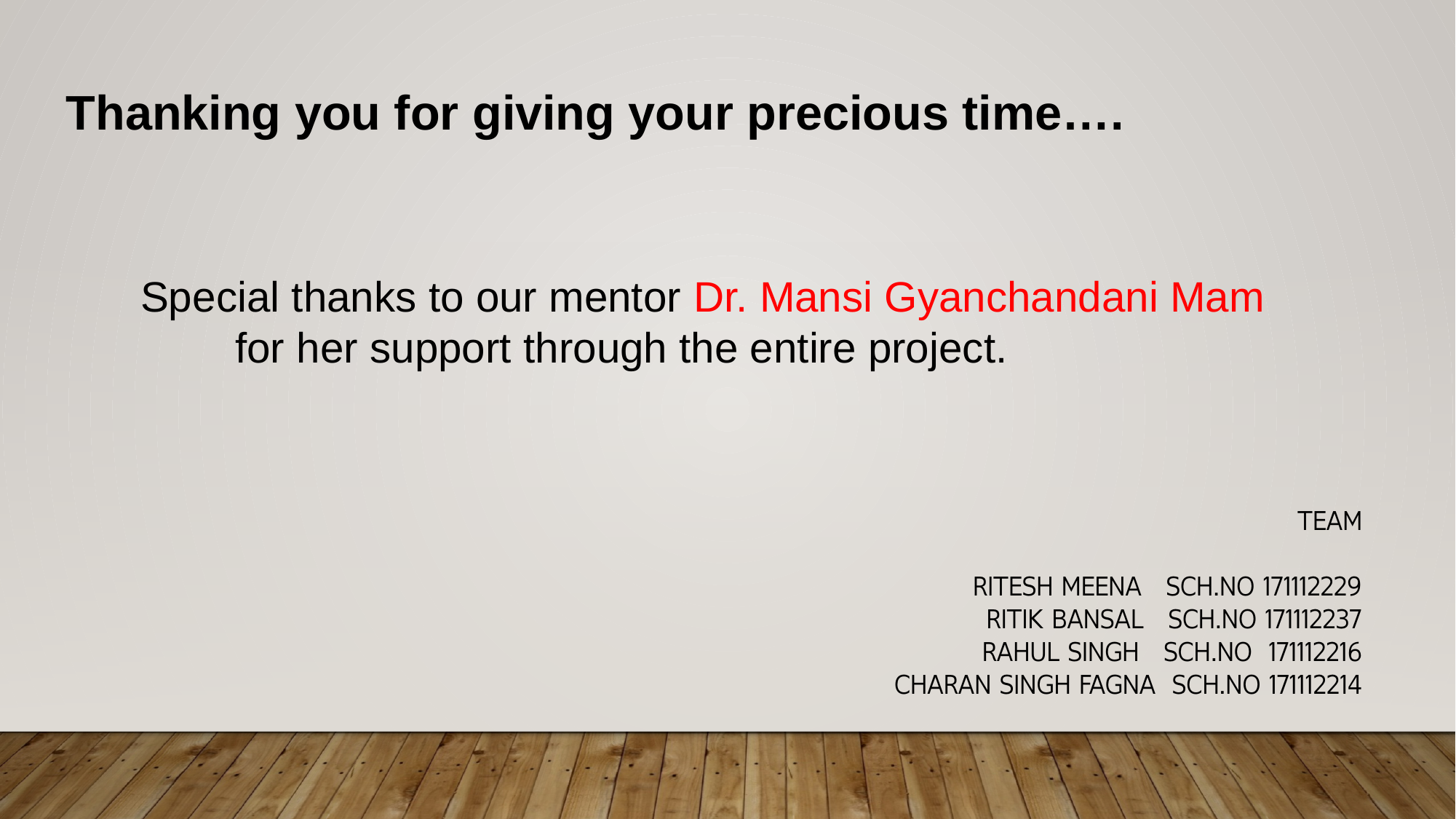

Thanking you for giving your precious time….
Special thanks to our mentor Dr. Mansi Gyanchandani Mam
        for her support through the entire project.
TEAM

RITESH MEENA   SCH.NO 171112229
RITIK BANSAL   SCH.NO 171112237
RAHUL SINGH   SCH.NO  171112216
CHARAN SINGH FAGNA  SCH.NO 171112214